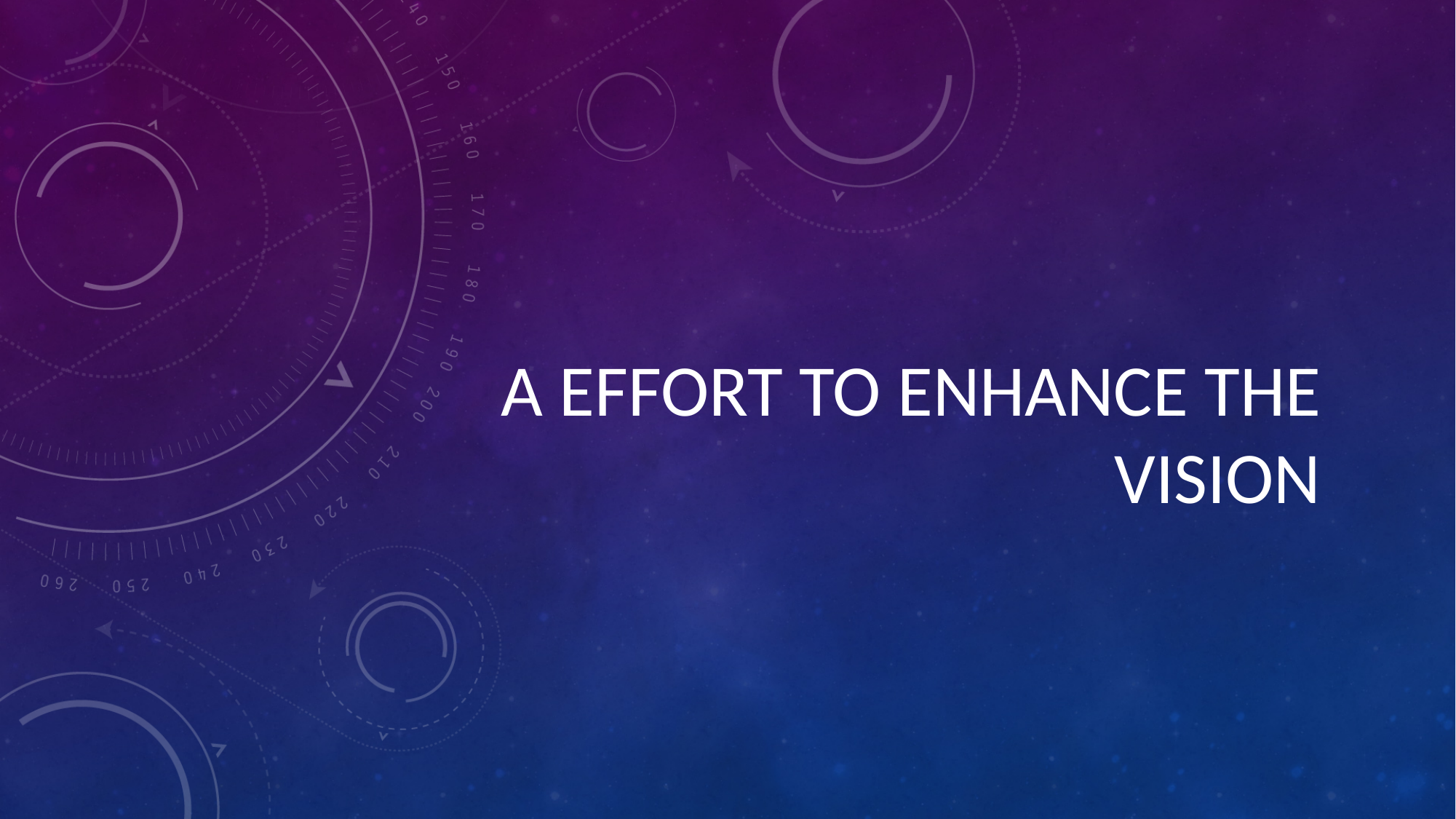

# A EFFORT TO ENHANCE THE VISION